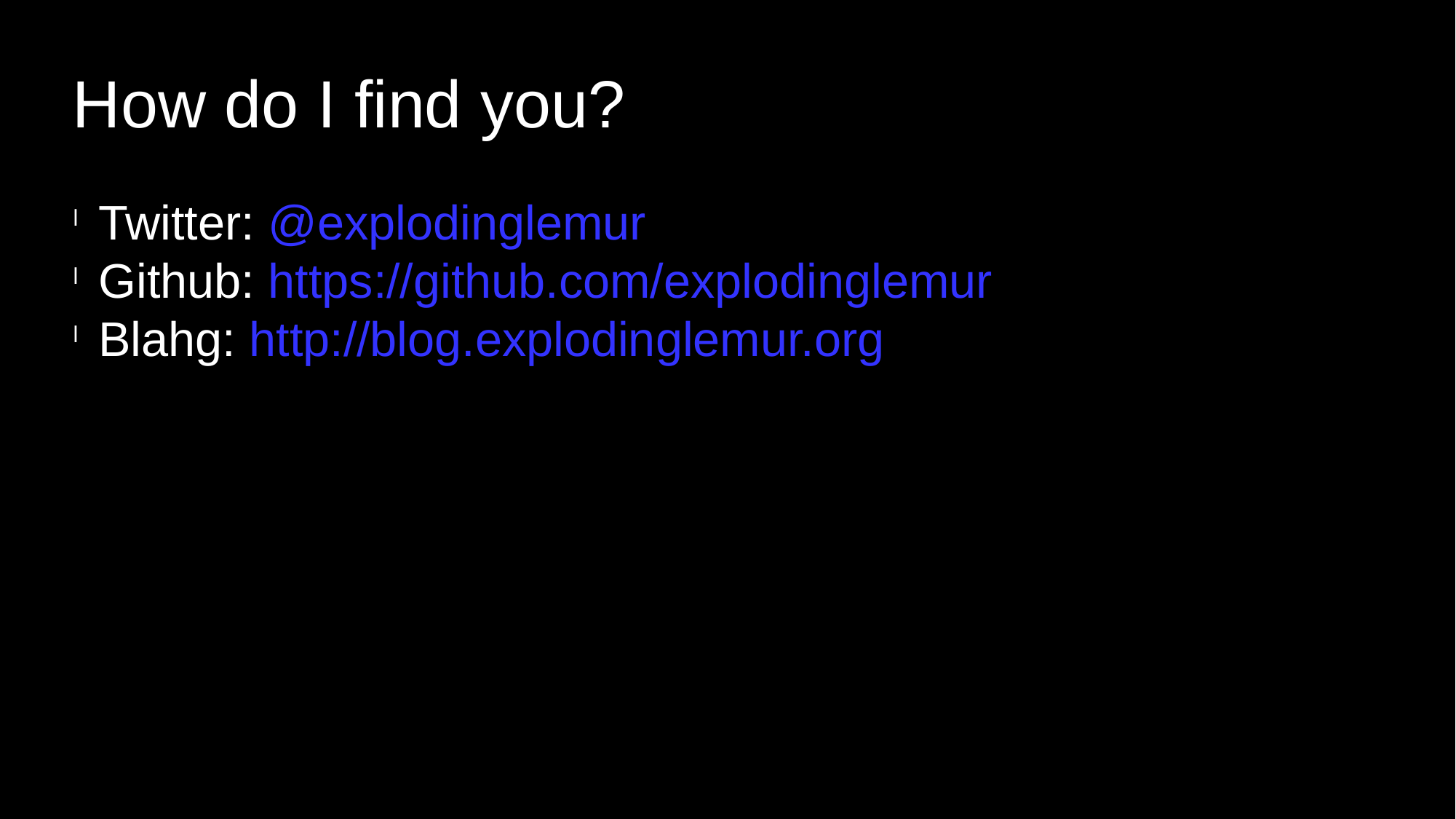

How do I find you?
Twitter: @explodinglemur
Github: https://github.com/explodinglemur
Blahg: http://blog.explodinglemur.org